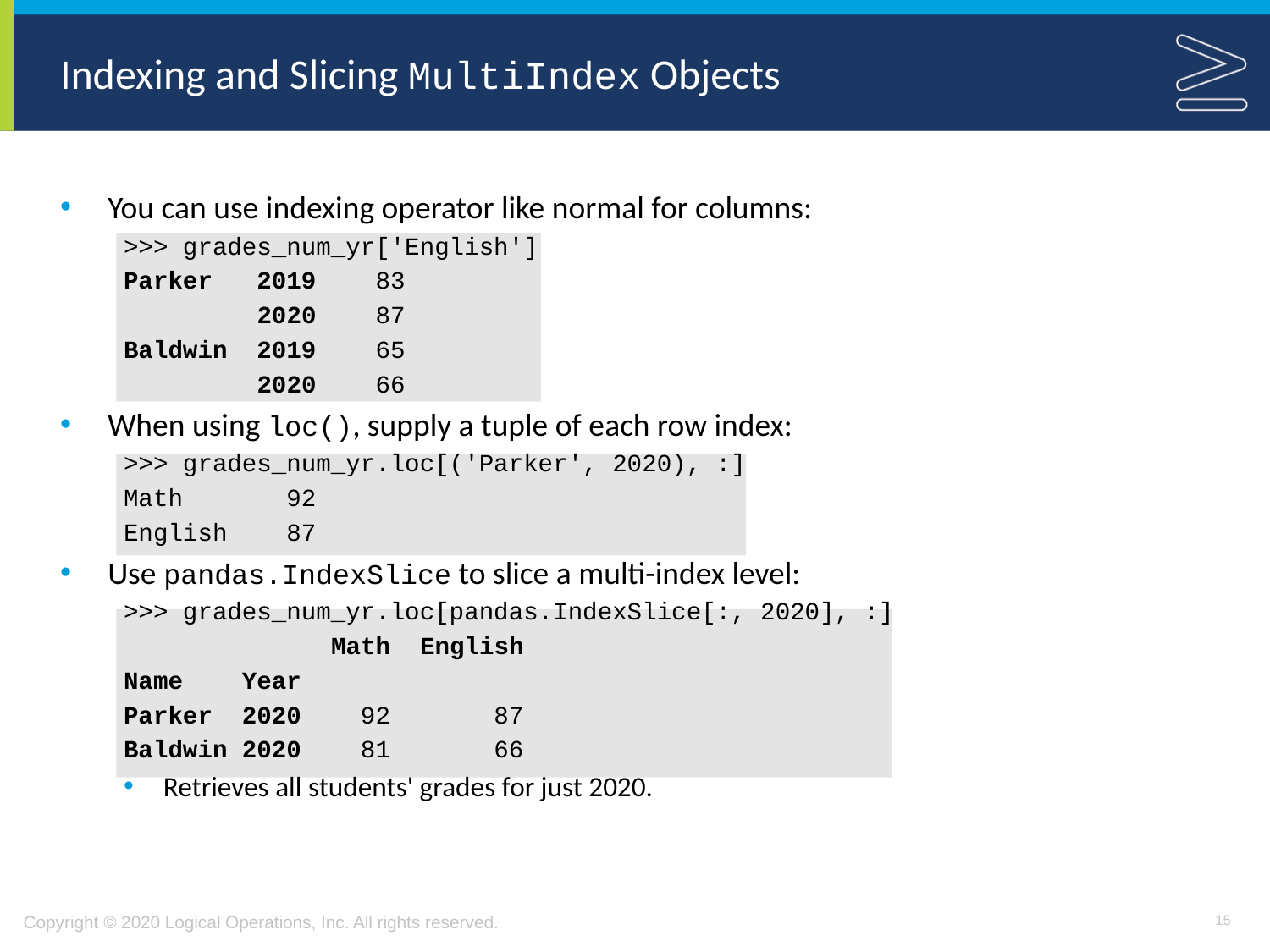

# Indexing and Slicing MultiIndex Objects
You can use indexing operator like normal for columns:
>>> grades_num_yr['English']
Parker   2019    83
         2020    87
Baldwin  2019    65
         2020    66
When using loc(), supply a tuple of each row index:
>>> grades_num_yr.loc[('Parker', 2020), :]
Math       92
English    87
Use pandas.IndexSlice to slice a multi-index level:
>>> grades_num_yr.loc[pandas.IndexSlice[:, 2020], :]
              Math  English
Name    Year
Parker  2020    92       87
Baldwin 2020    81       66
Retrieves all students' grades for just 2020.

15